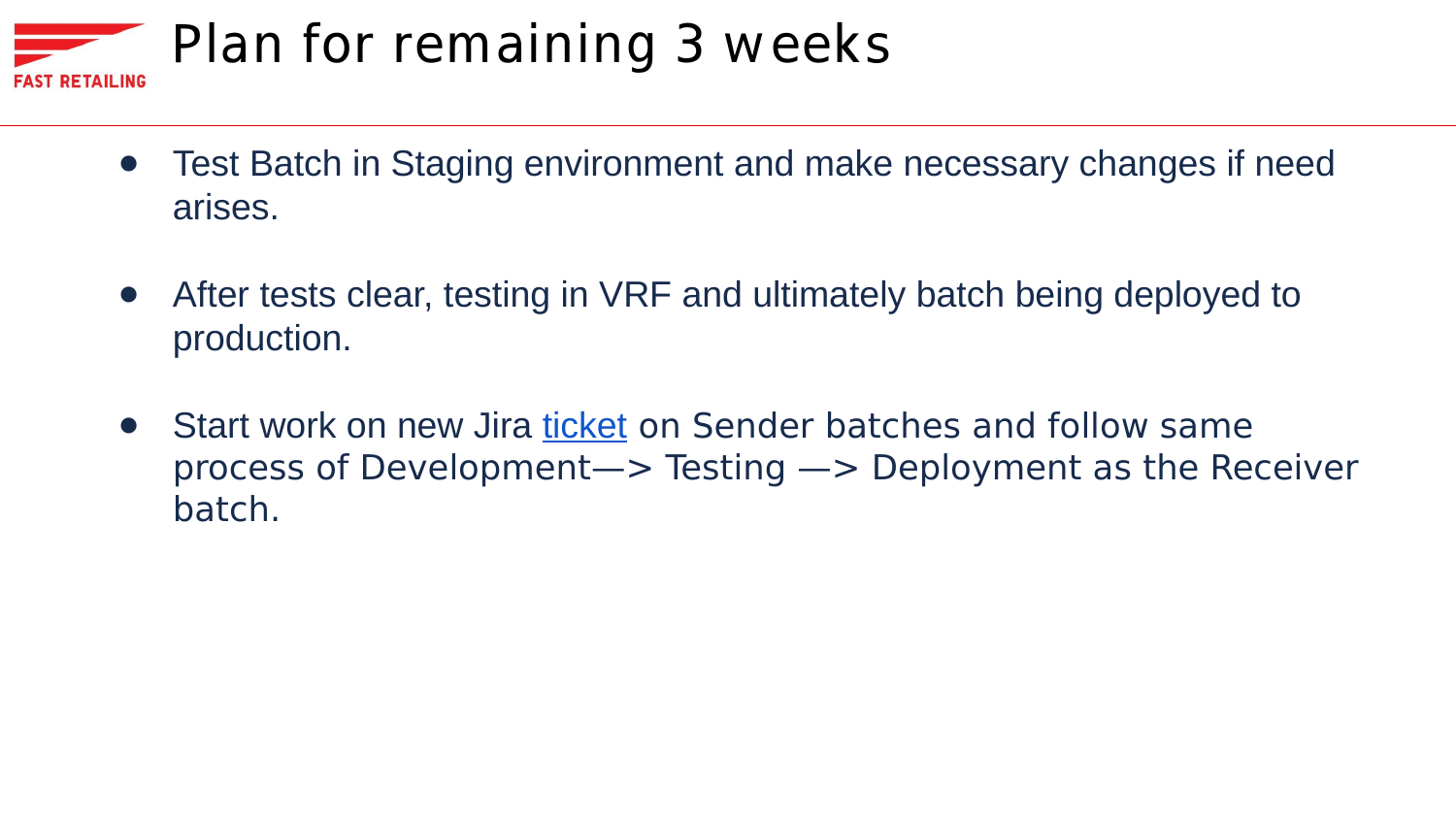

# Plan for remaining 3 weeks
Test Batch in Staging environment and make necessary changes if need arises.

After tests clear, testing in VRF and ultimately batch being deployed to production.

Start work on new Jira ticket on Sender batches and follow same process of Development—> Testing —> Deployment as the Receiver batch.